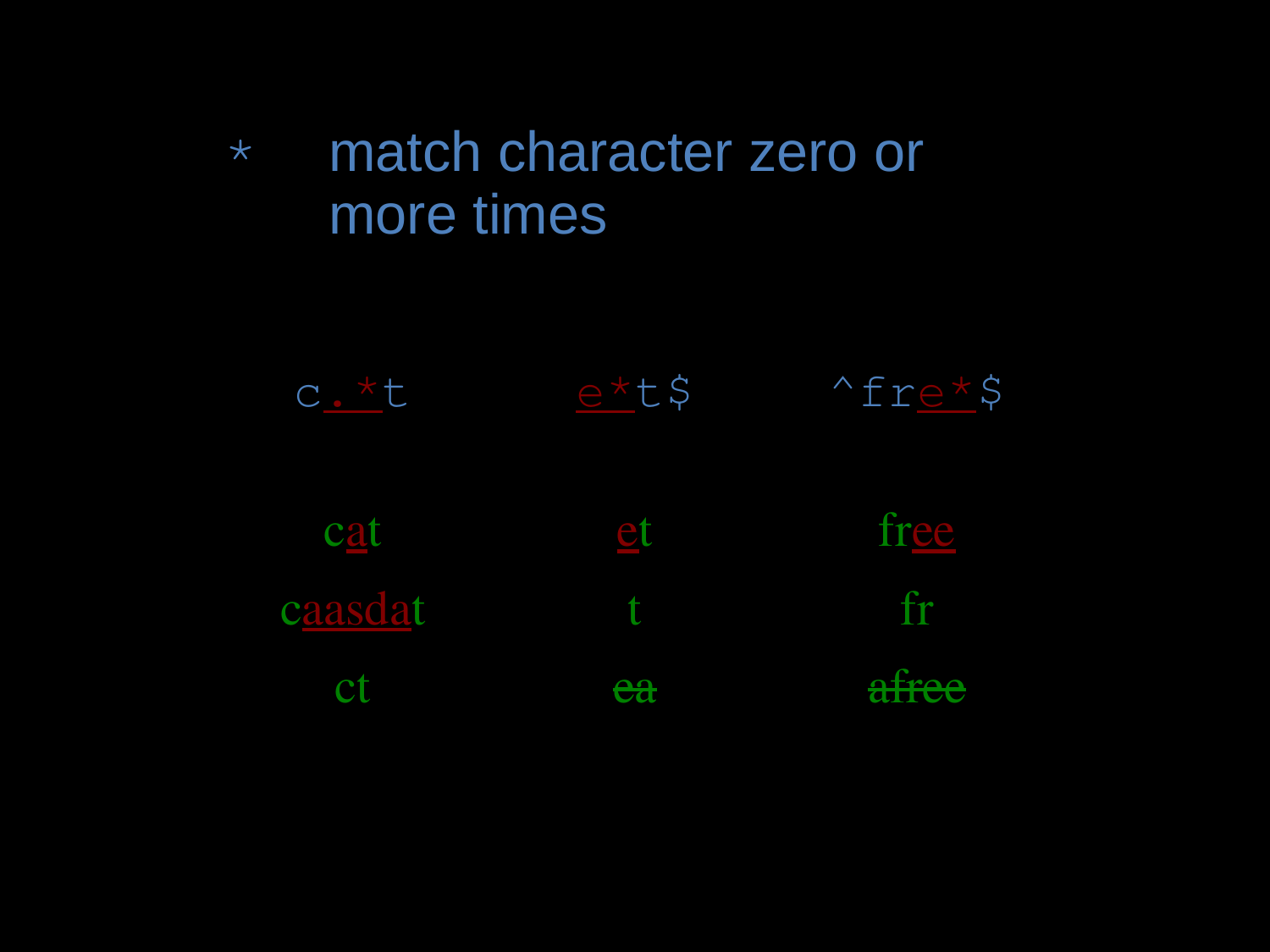

| \* | match character zero or more times |
| --- | --- |
| c.\*t | e\*t$ | ^fre\*$ |
| --- | --- | --- |
|  |  |  |
| cat | et | free |
| caasdat | t | fr |
| ct | ea | afree |